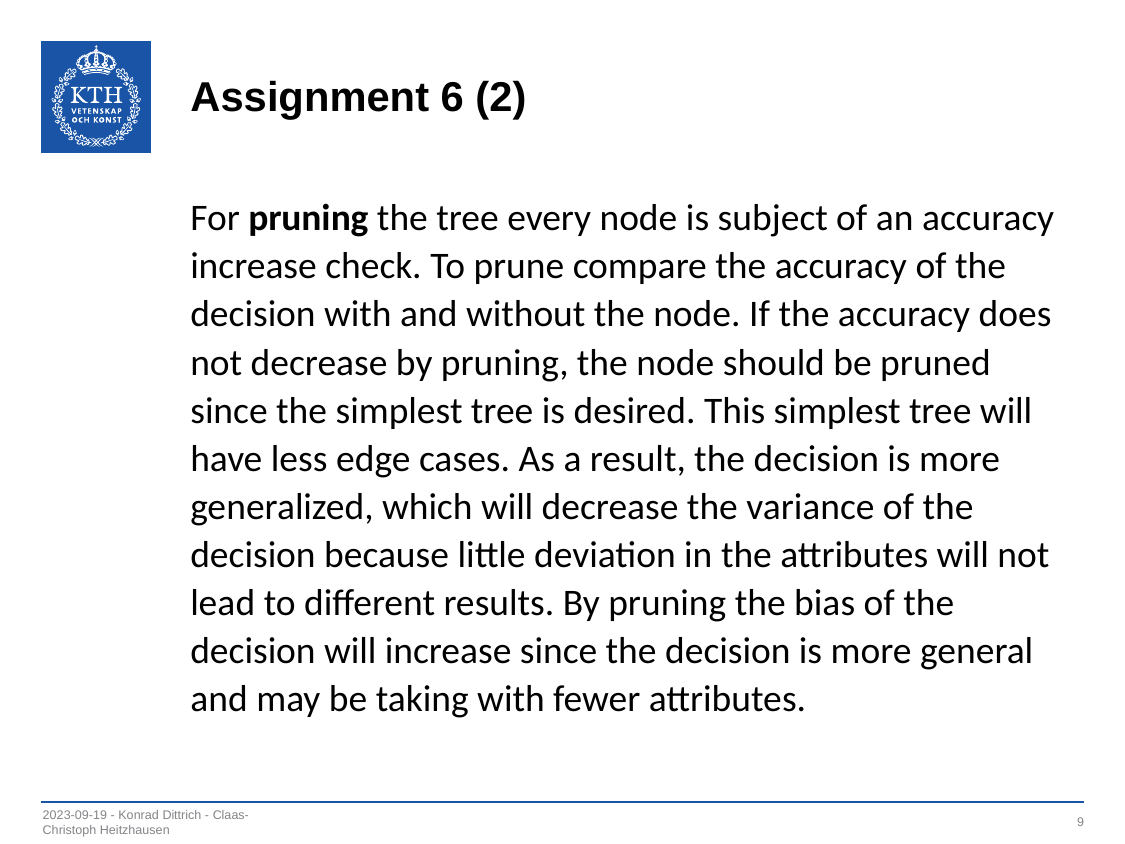

# Assignment 6 (2)
For pruning the tree every node is subject of an accuracy increase check. To prune compare the accuracy of the decision with and without the node. If the accuracy does not decrease by pruning, the node should be pruned since the simplest tree is desired. This simplest tree will have less edge cases. As a result, the decision is more generalized, which will decrease the variance of the decision because little deviation in the attributes will not lead to different results. By pruning the bias of the decision will increase since the decision is more general and may be taking with fewer attributes.

2023-09-19 - Konrad Dittrich - Claas-Christoph Heitzhausen
9